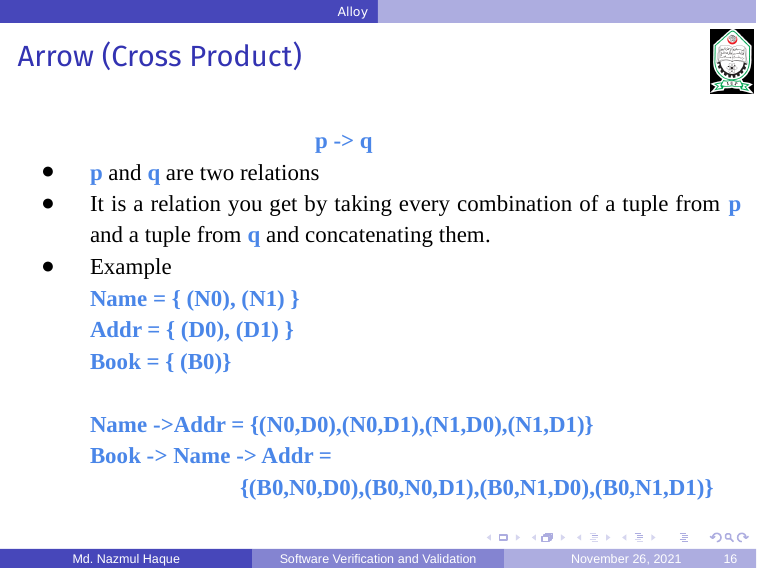

Alloy

Arrow (Cross Product)
p -> q
p and q are two relations
It is a relation you get by taking every combination of a tuple from p and a tuple from q and concatenating them.
Example
Name = { (N0), (N1) }
Addr = { (D0), (D1) }
Book = { (B0)}

Name ->Addr = {(N0,D0),(N0,D1),(N1,D0),(N1,D1)}
Book -> Name -> Addr =
{(B0,N0,D0),(B0,N0,D1),(B0,N1,D0),(B0,N1,D1)}